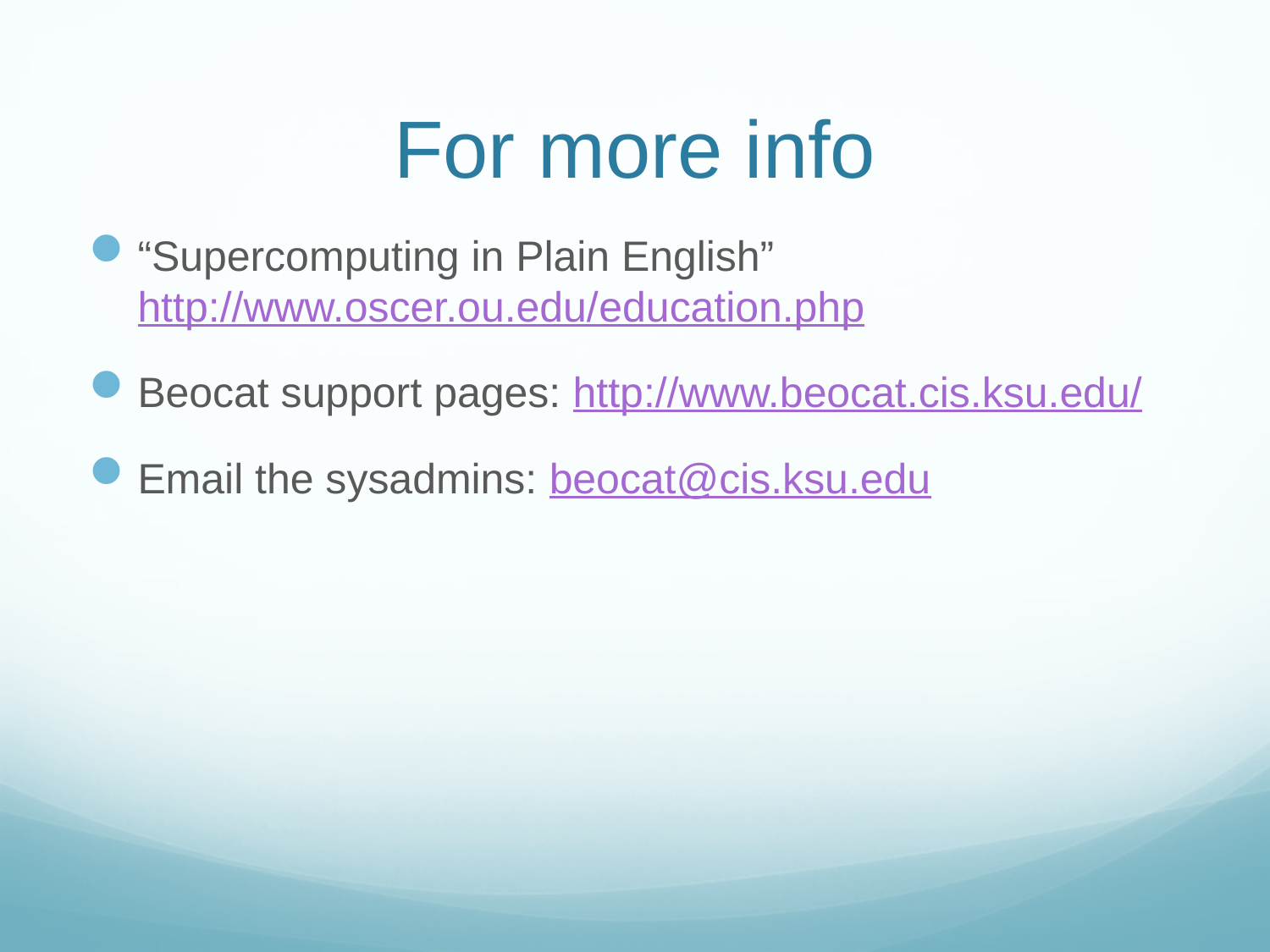

# For more info
“Supercomputing in Plain English” http://www.oscer.ou.edu/education.php
Beocat support pages: http://www.beocat.cis.ksu.edu/
Email the sysadmins: beocat@cis.ksu.edu